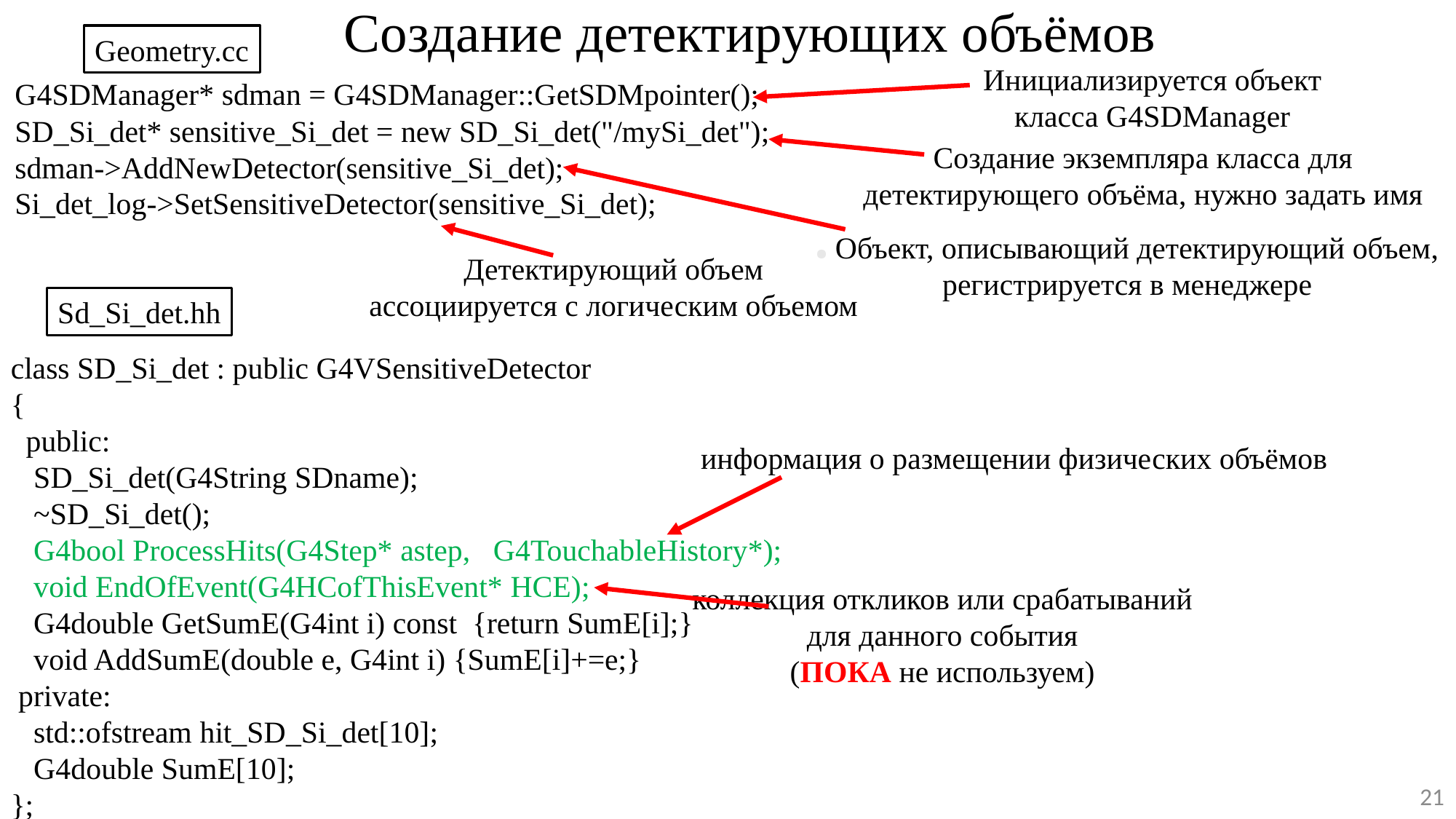

Создание детектирующих объёмов
Geometry.cc
Инициализируется объект класса G4SDManager
G4SDManager* sdman = G4SDManager::GetSDMpointer();
SD_Si_det* sensitive_Si_det = new SD_Si_det("/mySi_det");
sdman->AddNewDetector(sensitive_Si_det);
Si_det_log->SetSensitiveDetector(sensitive_Si_det);
Создание экземпляра класса для детектирующего объёма, нужно задать имя
● Объект, описывающий детектирующий объем,
регистрируется в менеджере
Детектирующий объем ассоциируется с логическим объемом
Sd_Si_det.hh
class SD_Si_det : public G4VSensitiveDetector
{
  public:
   SD_Si_det(G4String SDname);
   ~SD_Si_det();
   G4bool ProcessHits(G4Step* astep,   G4TouchableHistory*);
   void EndOfEvent(G4HCofThisEvent* HCE);
   G4double GetSumE(G4int i) const  {return SumE[i];}
   void AddSumE(double e, G4int i) {SumE[i]+=e;}
 private:
   std::ofstream hit_SD_Si_det[10];
   G4double SumE[10];
};
информация о размещении физических объёмов
коллекция откликов или срабатываний для данного события
(ПОКА не используем)
21